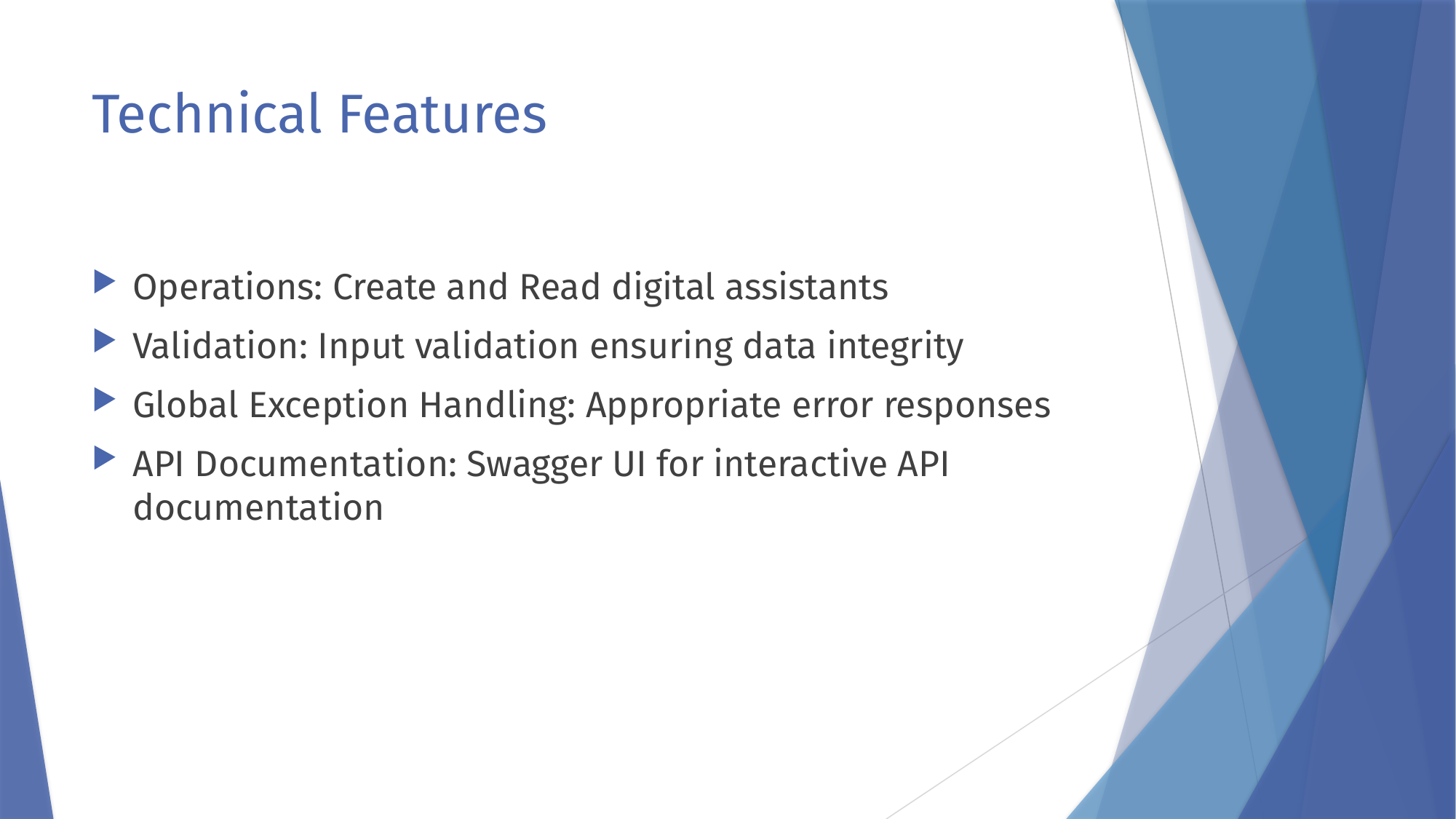

# Technical Features
Operations: Create and Read digital assistants
Validation: Input validation ensuring data integrity
Global Exception Handling: Appropriate error responses
API Documentation: Swagger UI for interactive API documentation